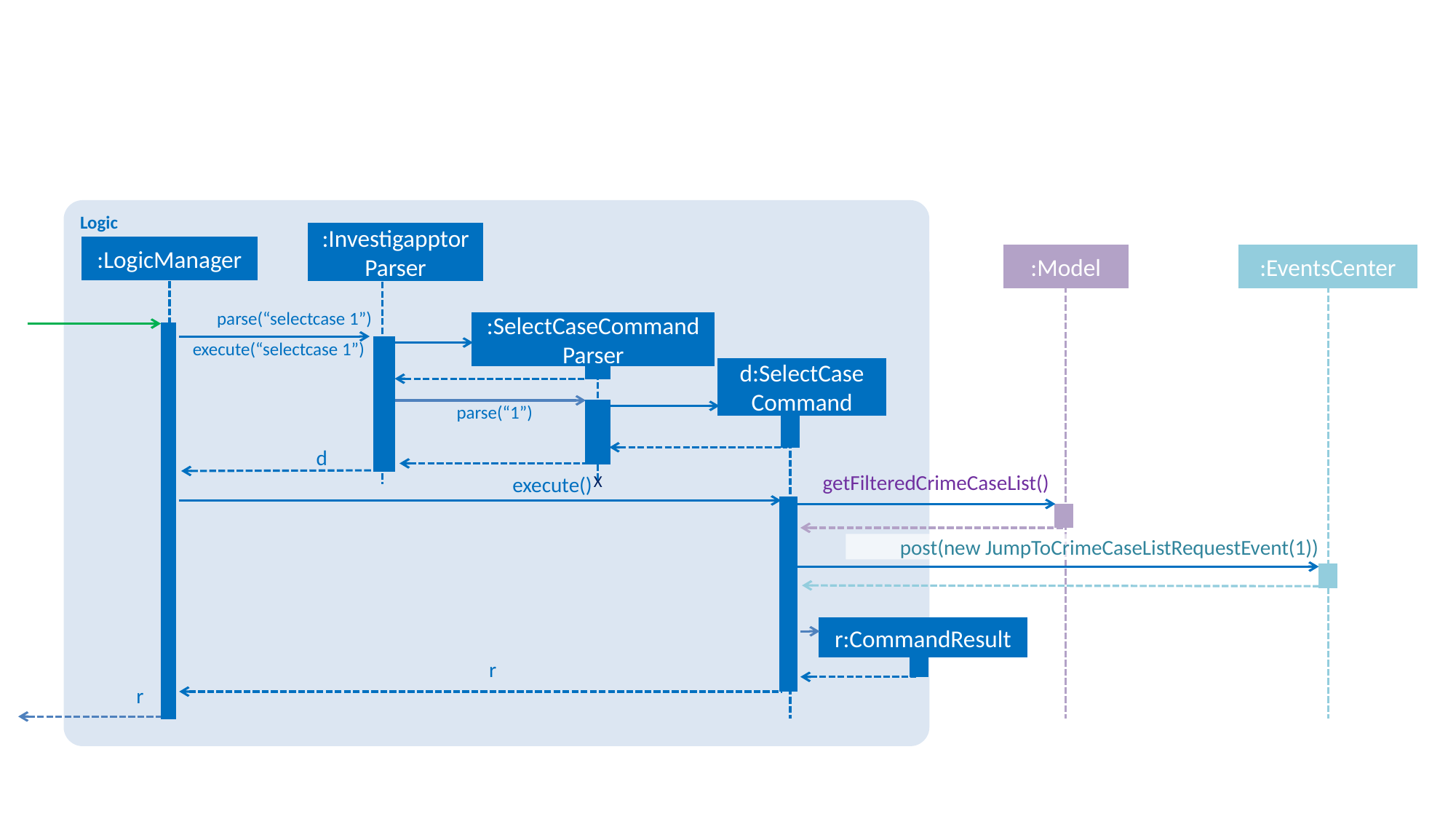

Logic
:InvestigapptorParser
:LogicManager
:Model
:EventsCenter
parse(“selectcase 1”)
:SelectCaseCommand
Parser

execute(“selectcase 1”)
d:SelectCase
Command

parse(“1”)

d
X
getFilteredCrimeCaseList()
execute()

post(new JumpToCrimeCaseListRequestEvent(1))

r:CommandResult
r

r